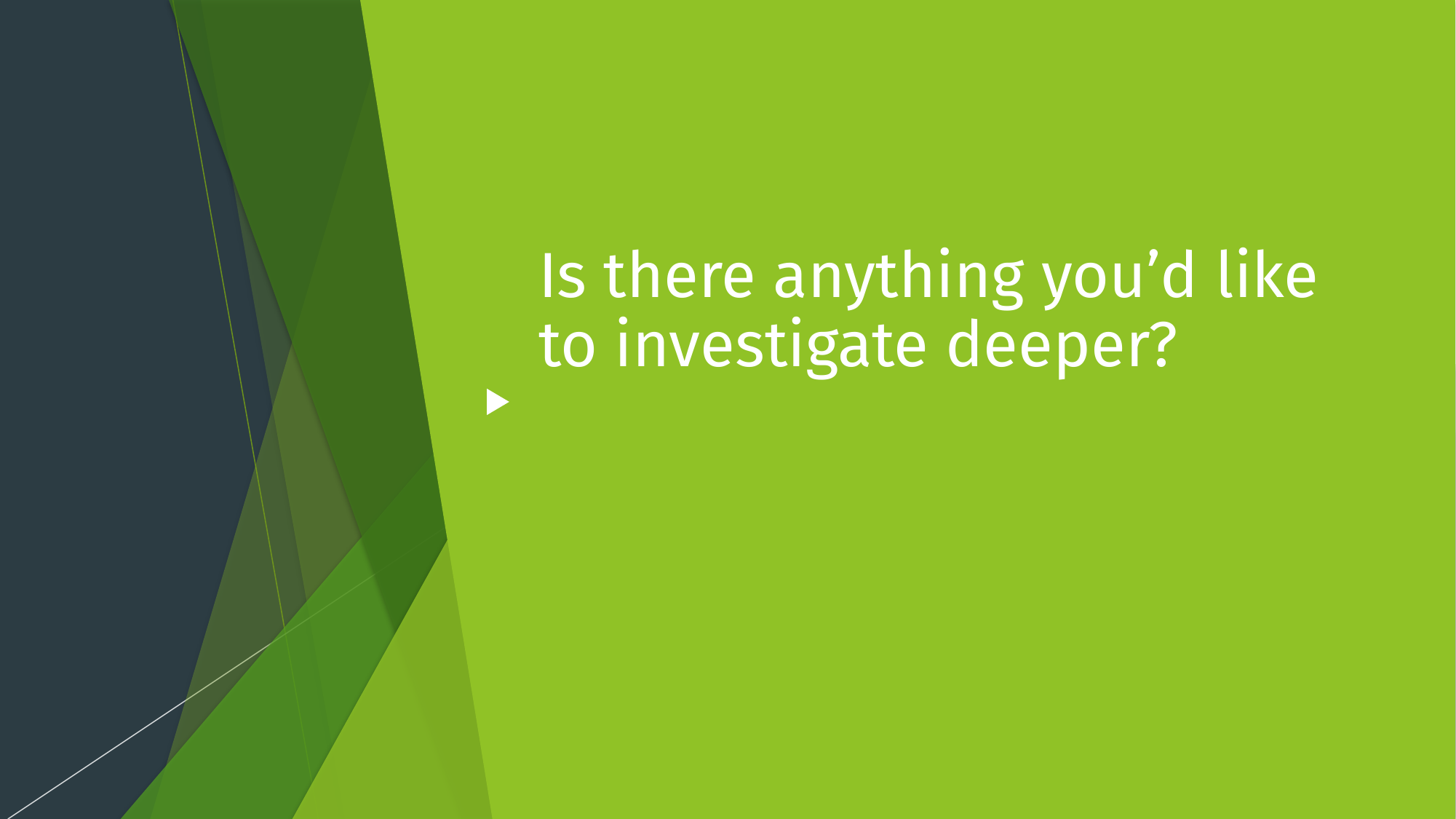

# Is there anything you’d like to investigate deeper?